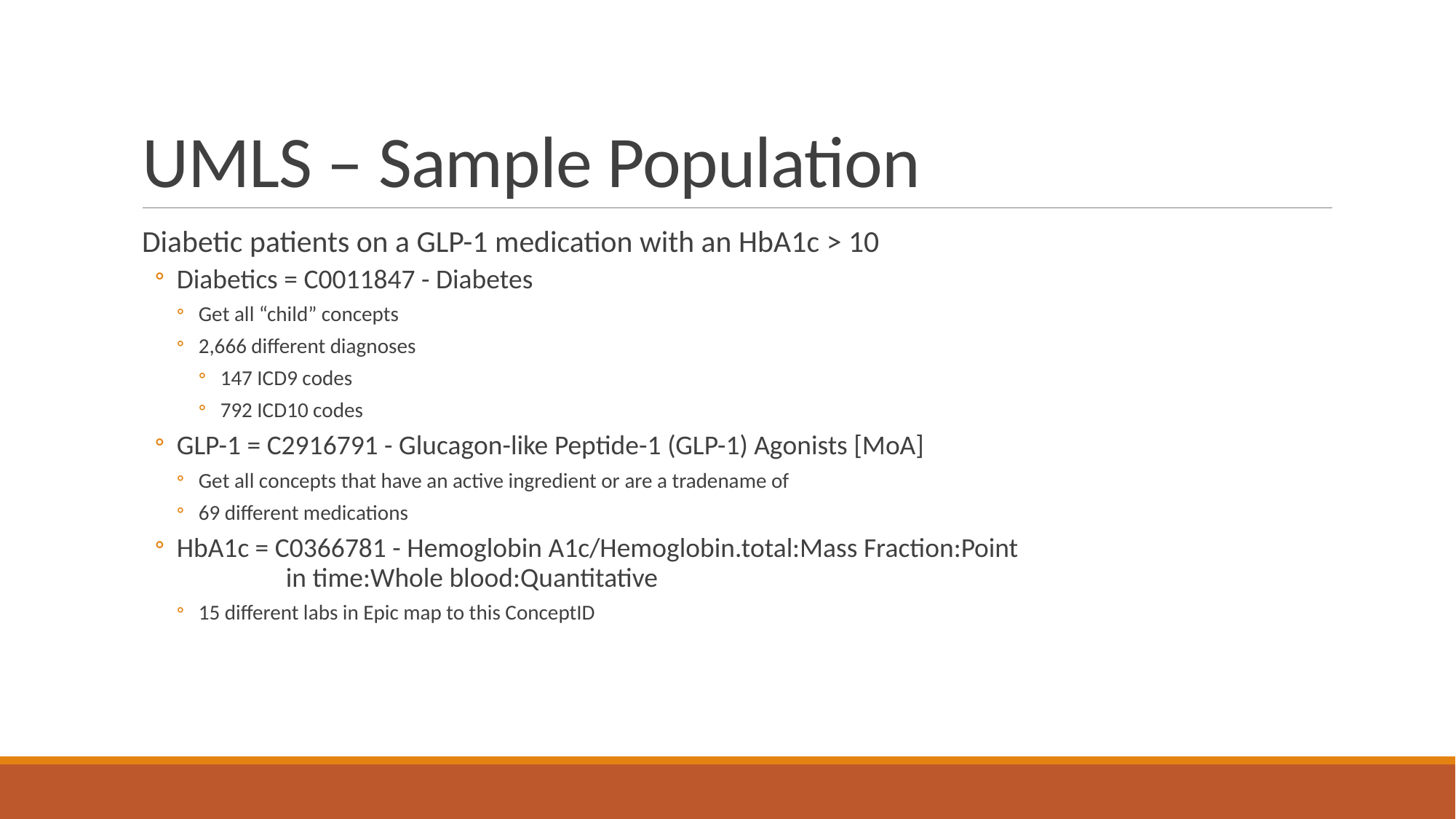

# UMLS – Sample Population
Diabetic patients on a GLP-1 medication with an HbA1c > 10
Diabetics = C0011847 - Diabetes
Get all “child” concepts
2,666 different diagnoses
147 ICD9 codes
792 ICD10 codes
GLP-1 = C2916791 - Glucagon-like Peptide-1 (GLP-1) Agonists [MoA]
Get all concepts that have an active ingredient or are a tradename of
69 different medications
HbA1c = C0366781 - Hemoglobin A1c/Hemoglobin.total:Mass Fraction:Point 				in time:Whole blood:Quantitative
15 different labs in Epic map to this ConceptID